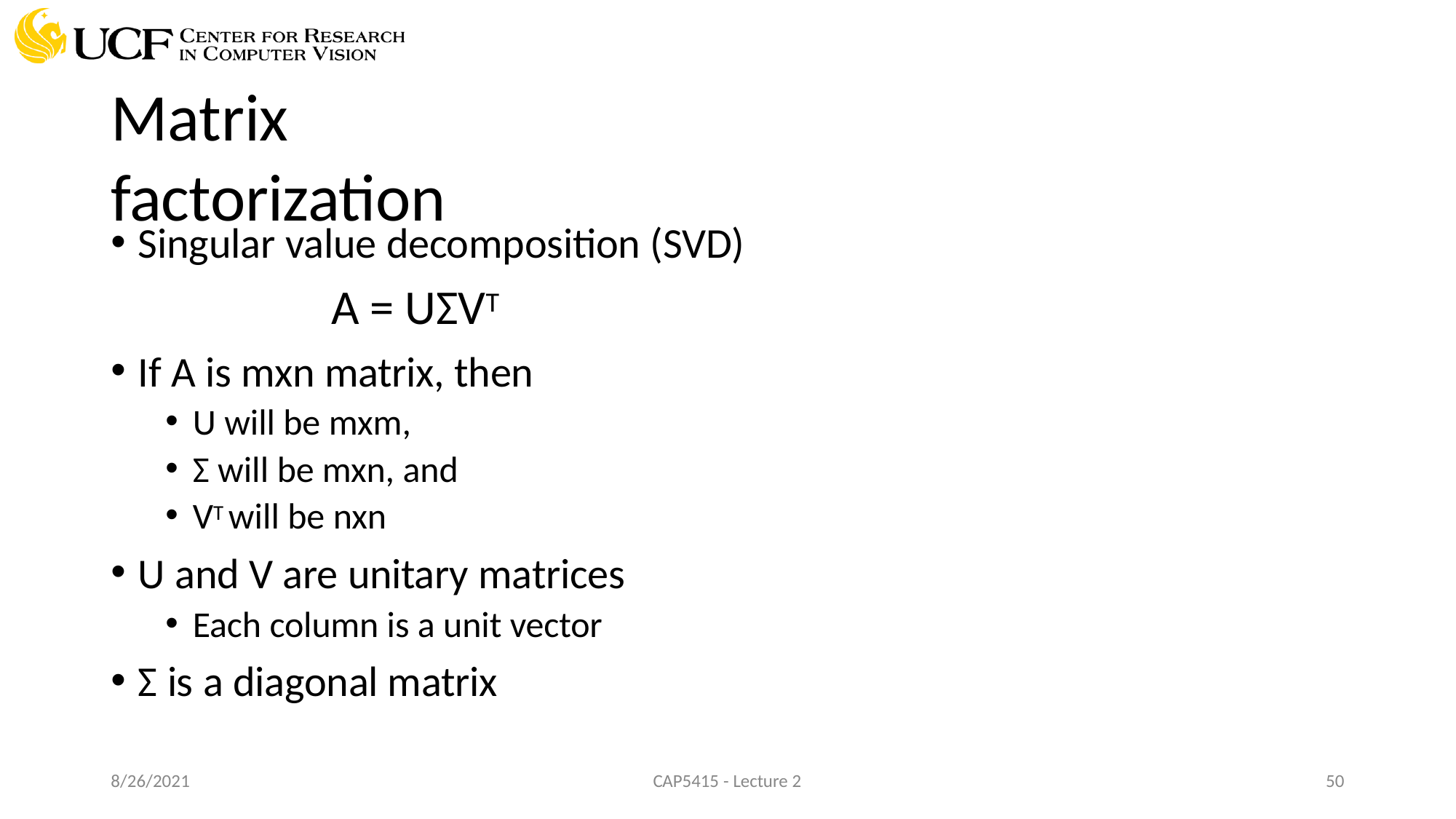

# Matrix factorization
Singular value decomposition (SVD)
A = UΣVT
If A is mxn matrix, then
U will be mxm,
Σ will be mxn, and
VT will be nxn
U and V are unitary matrices
Each column is a unit vector
Σ is a diagonal matrix
8/26/2021
CAP5415 - Lecture 2
50